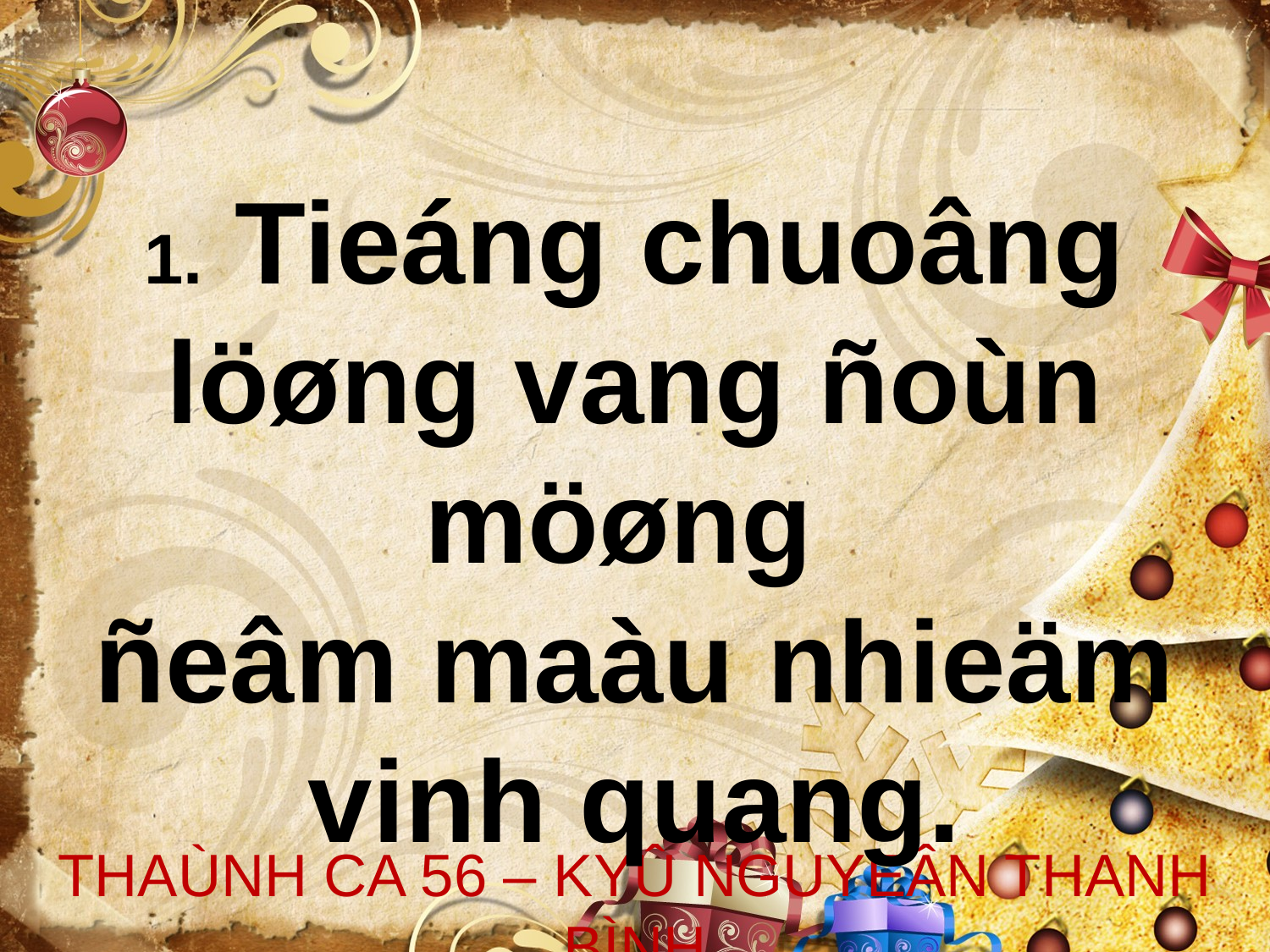

1. Tieáng chuoâng löøng vang ñoùn möøng
ñeâm maàu nhieäm
 vinh quang.
THAÙNH CA 56 – KYÛ NGUYEÂN THANH BÌNH